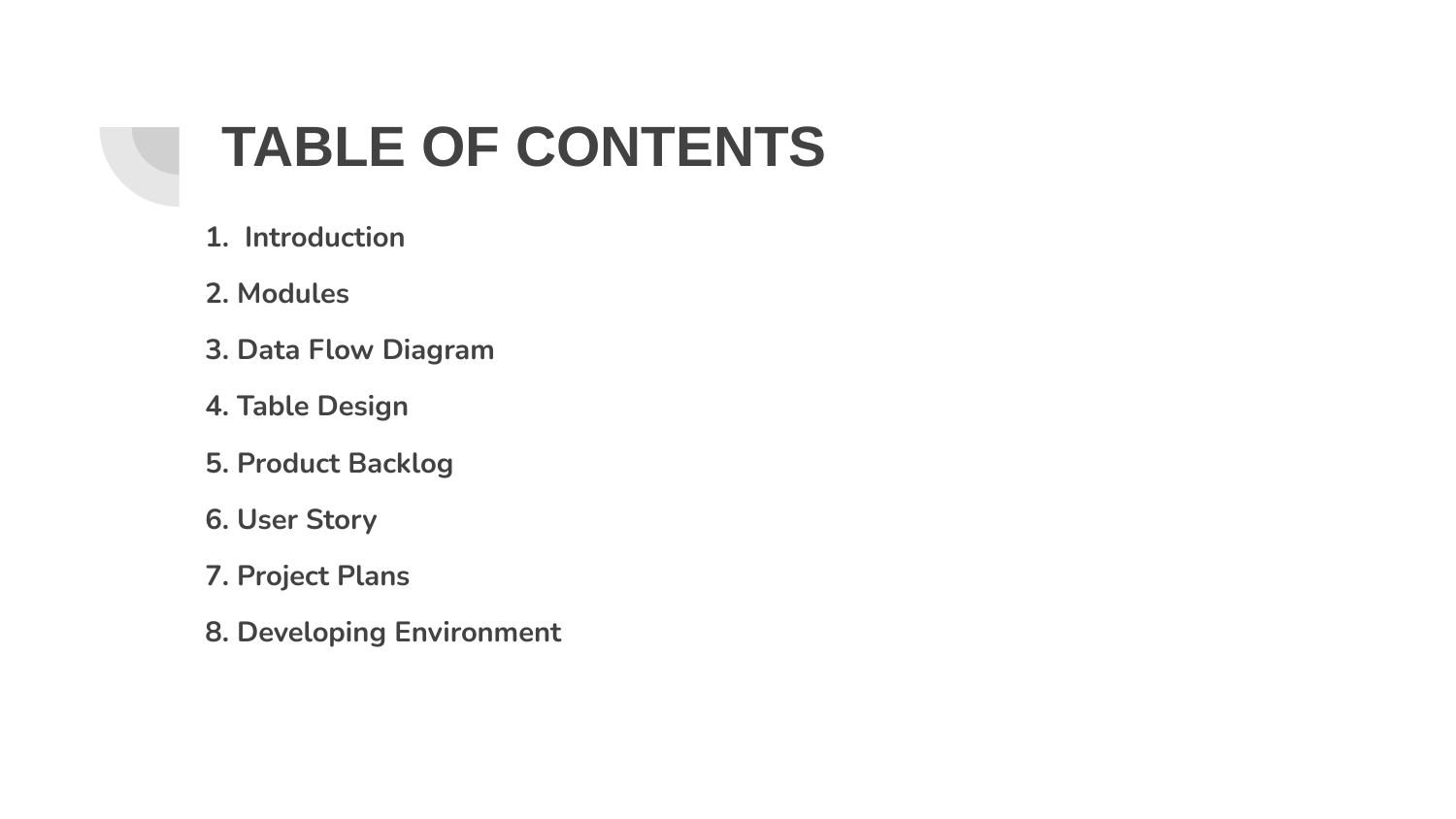

# TABLE OF CONTENTS
1.  Introduction
2. Modules
3. Data Flow Diagram
4. Table Design
5. Product Backlog
6. User Story
7. Project Plans
8. Developing Environment